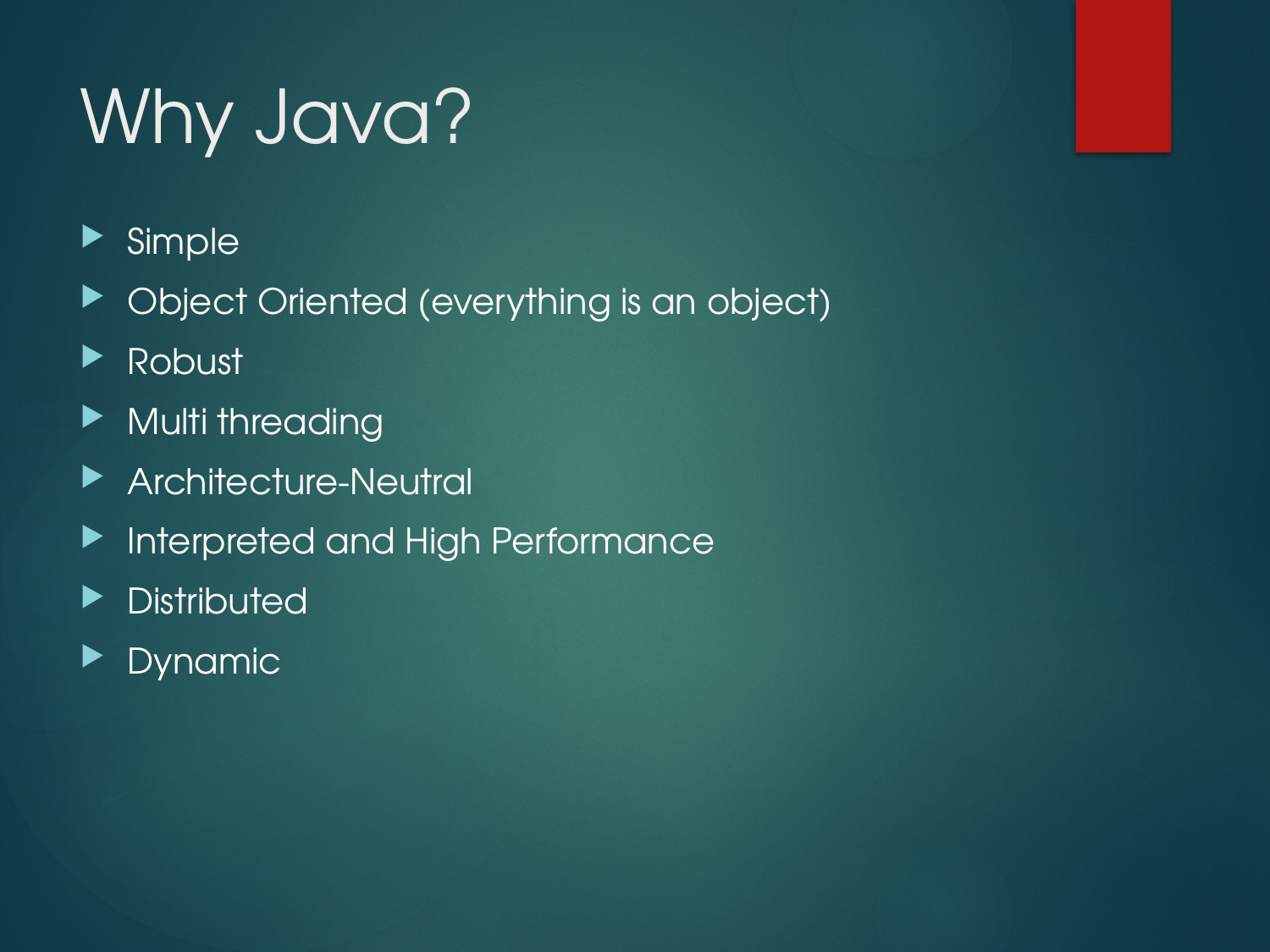

# Why Java?
Simple
Object Oriented (everything is an object)
Robust
Multi threading
Architecture-Neutral
Interpreted and High Performance
Distributed
Dynamic